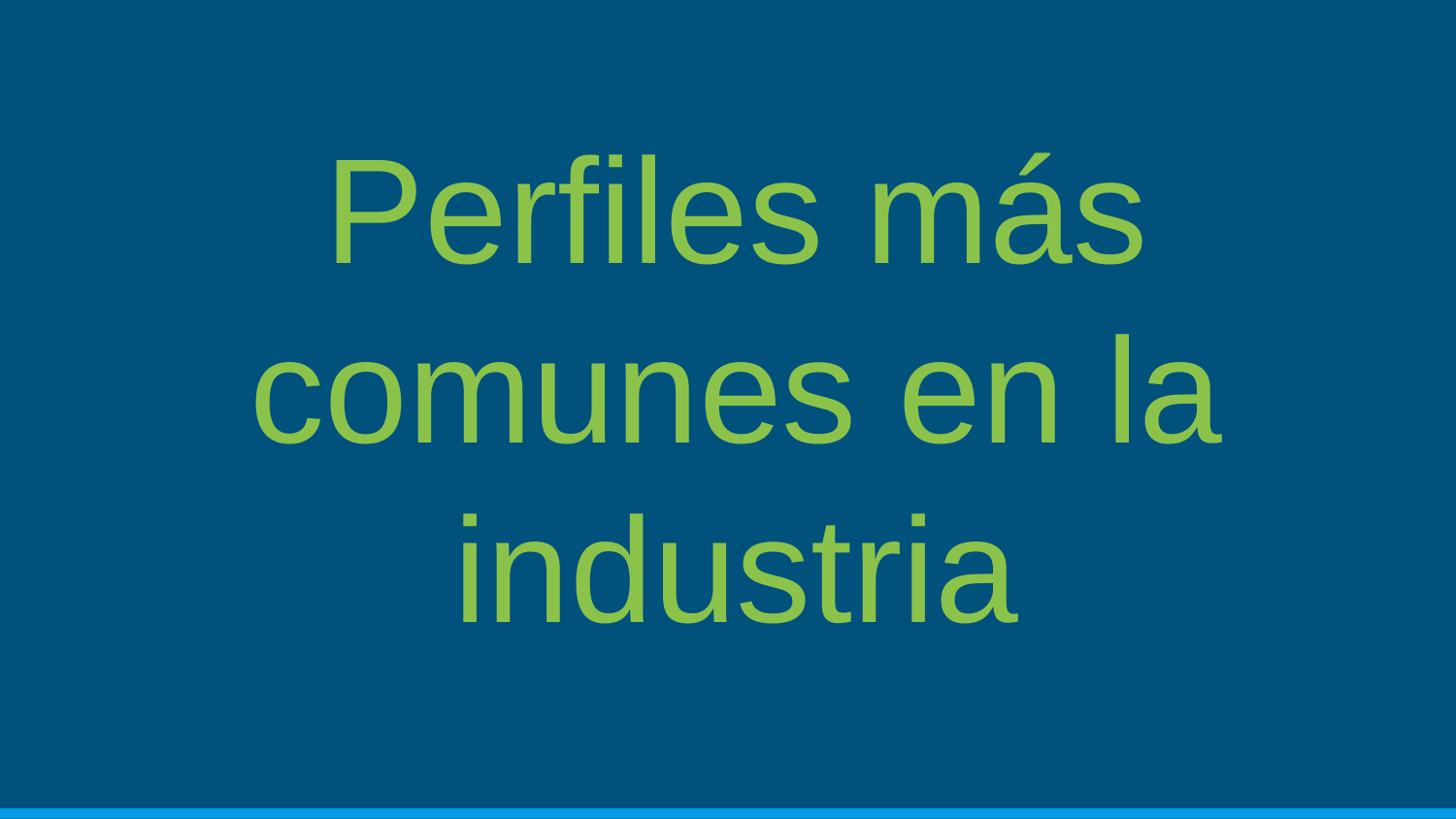

# Perfiles más comunes en la industria